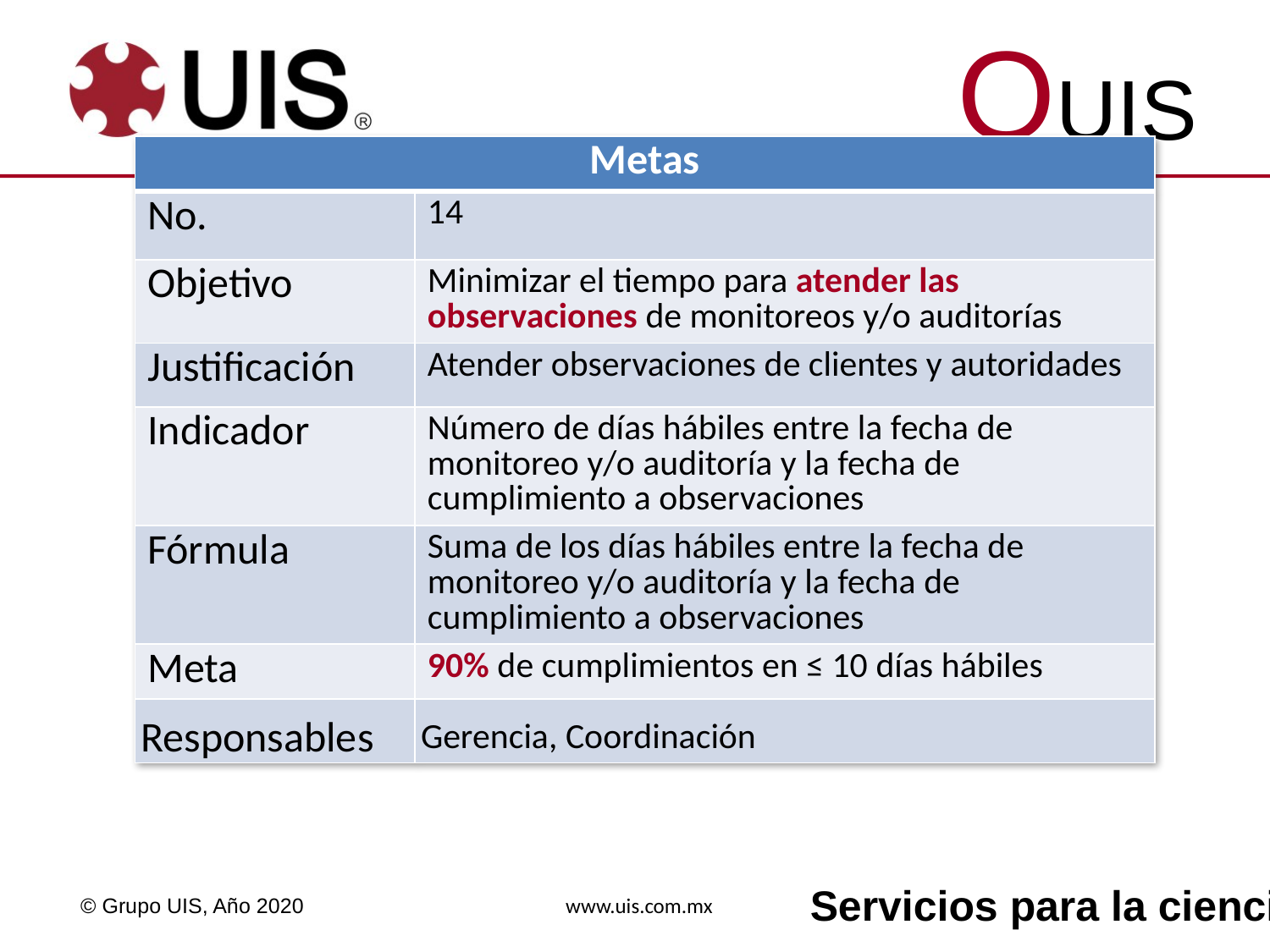

| Metas |  |
| --- | --- |
| No. | 14 |
| Objetivo | Minimizar el tiempo para atender las observaciones de monitoreos y/o auditorías |
| Justificación | Atender observaciones de clientes y autoridades |
| Indicador | Número de días hábiles entre la fecha de monitoreo y/o auditoría y la fecha de cumplimiento a observaciones |
| Fórmula | Suma de los días hábiles entre la fecha de monitoreo y/o auditoría y la fecha de cumplimiento a observaciones |
| Meta | 90% de cumplimientos en ≤ 10 días hábiles |
| Responsables | Gerencia, Coordinación |